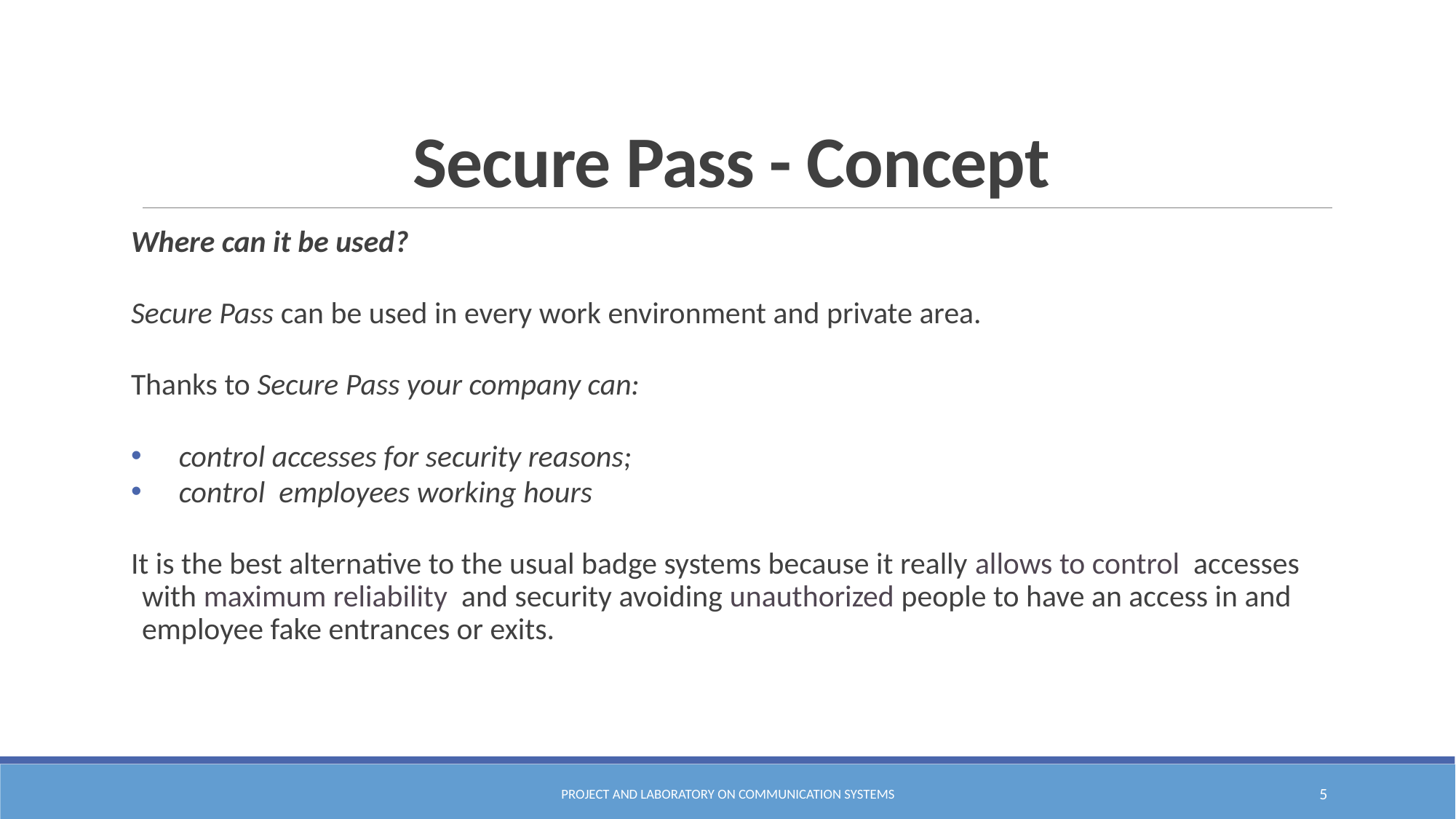

# Secure Pass - Concept
Where can it be used?

Secure Pass can be used in every work environment and private area.

Thanks to Secure Pass your company can:

 control accesses for security reasons;
 control  employees working hours

It is the best alternative to the usual badge systems because it really allows to control  accesses with maximum reliability  and security avoiding unauthorized people to have an access in and employee fake entrances or exits.

Project and laboratory on communication systems
5